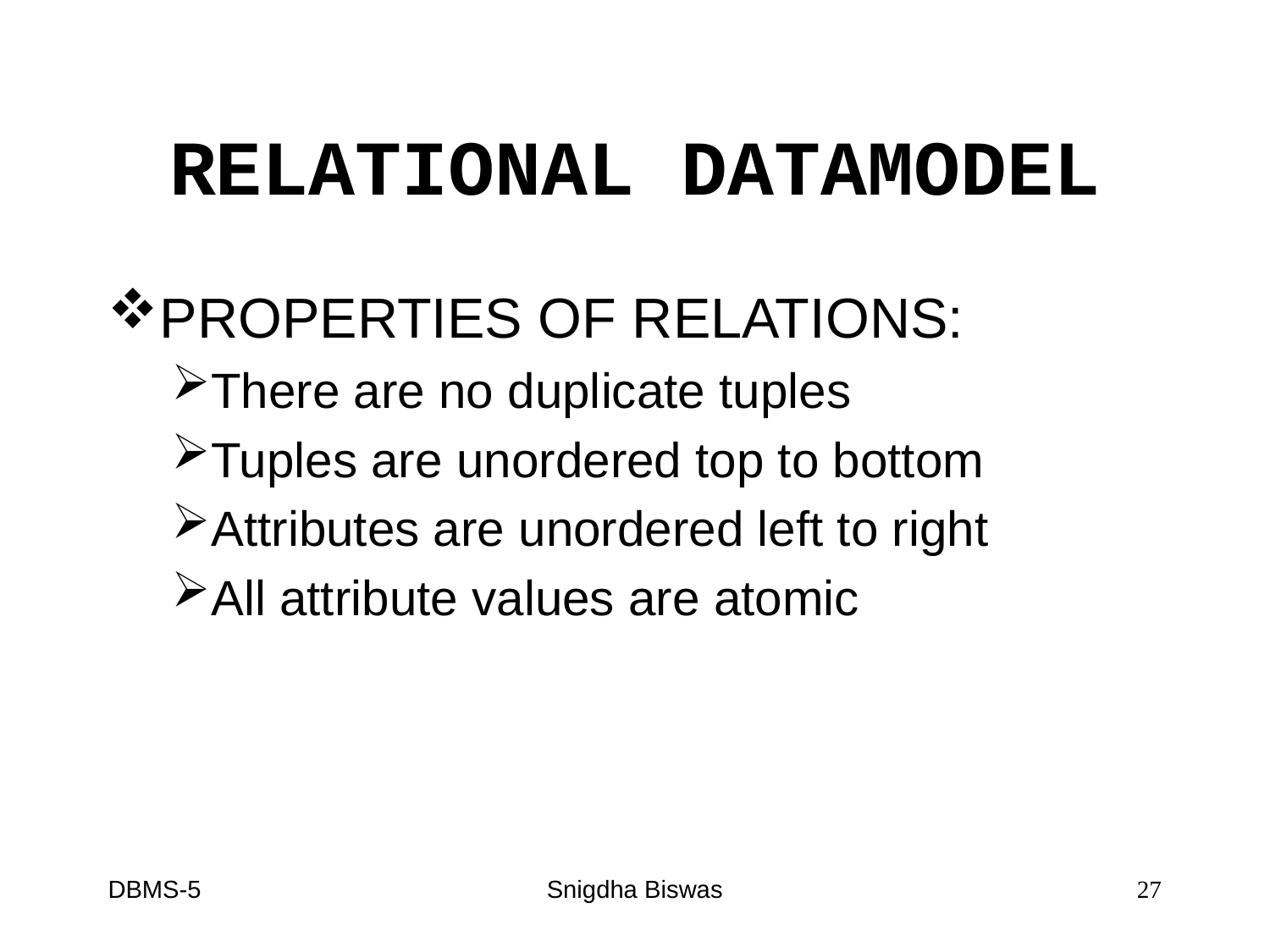

# RELATIONAL DATAMODEL
PROPERTIES OF RELATIONS:
There are no duplicate tuples
Tuples are unordered top to bottom
Attributes are unordered left to right
All attribute values are atomic
DBMS-5
Snigdha Biswas
27